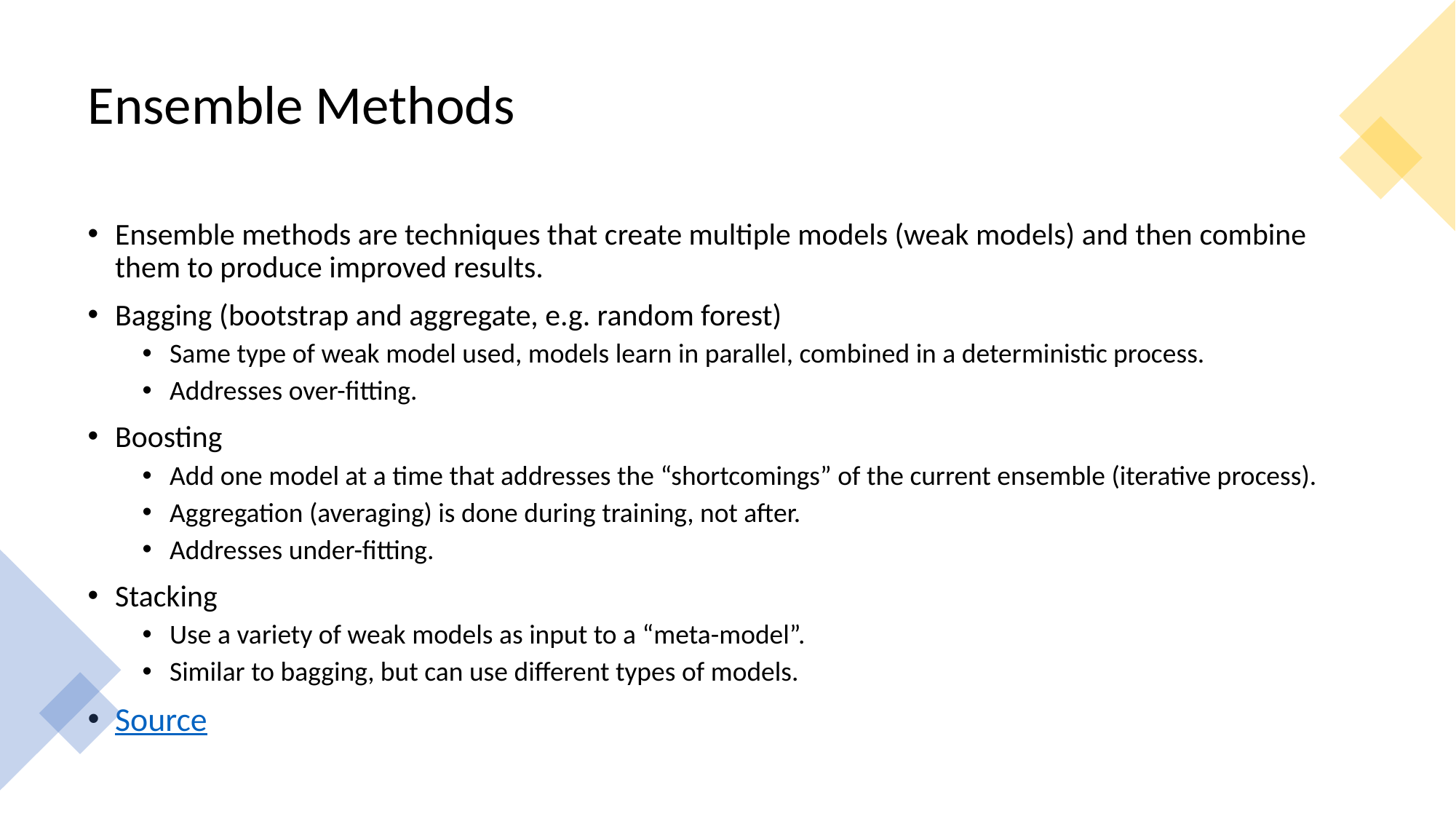

# Ensemble Methods
Ensemble methods are techniques that create multiple models (weak models) and then combine them to produce improved results.
Bagging (bootstrap and aggregate, e.g. random forest)
Same type of weak model used, models learn in parallel, combined in a deterministic process.
Addresses over-fitting.
Boosting
Add one model at a time that addresses the “shortcomings” of the current ensemble (iterative process).
Aggregation (averaging) is done during training, not after.
Addresses under-fitting.
Stacking
Use a variety of weak models as input to a “meta-model”.
Similar to bagging, but can use different types of models.
Source